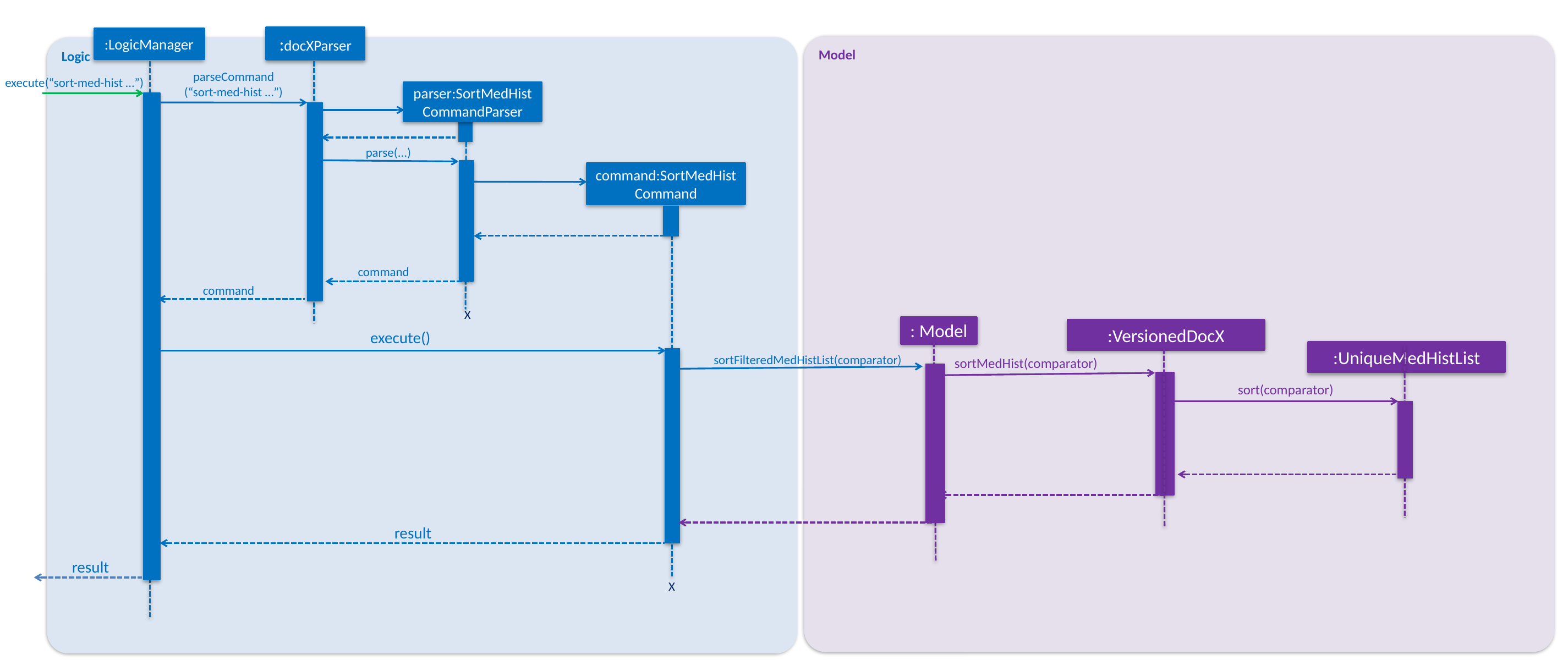

:docXParser
:LogicManager
Model
Logic
parseCommand
(“sort-med-hist …”)
execute(“sort-med-hist …”)
parser:SortMedHist
CommandParser

parse(...)

command:SortMedHist
Command

command
command
X
: Model
:VersionedDocX
execute()
:UniqueMedHistList

sortFilteredMedHistList(comparator)
sortMedHist(comparator)

sort(comparator)

result
result
X